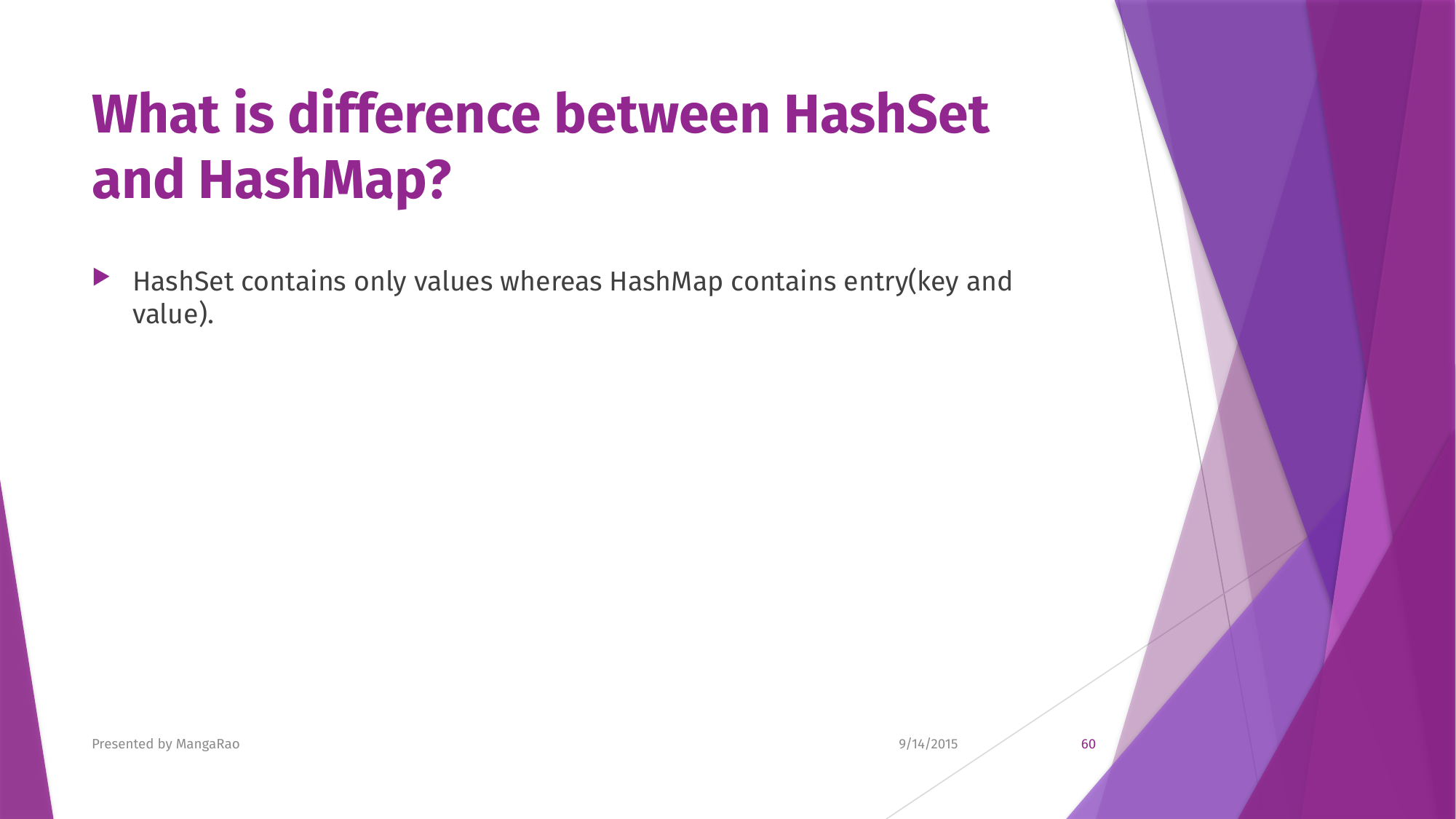

# What is difference between HashSet and HashMap?
HashSet contains only values whereas HashMap contains entry(key and value).
Presented by MangaRao
9/14/2015
60